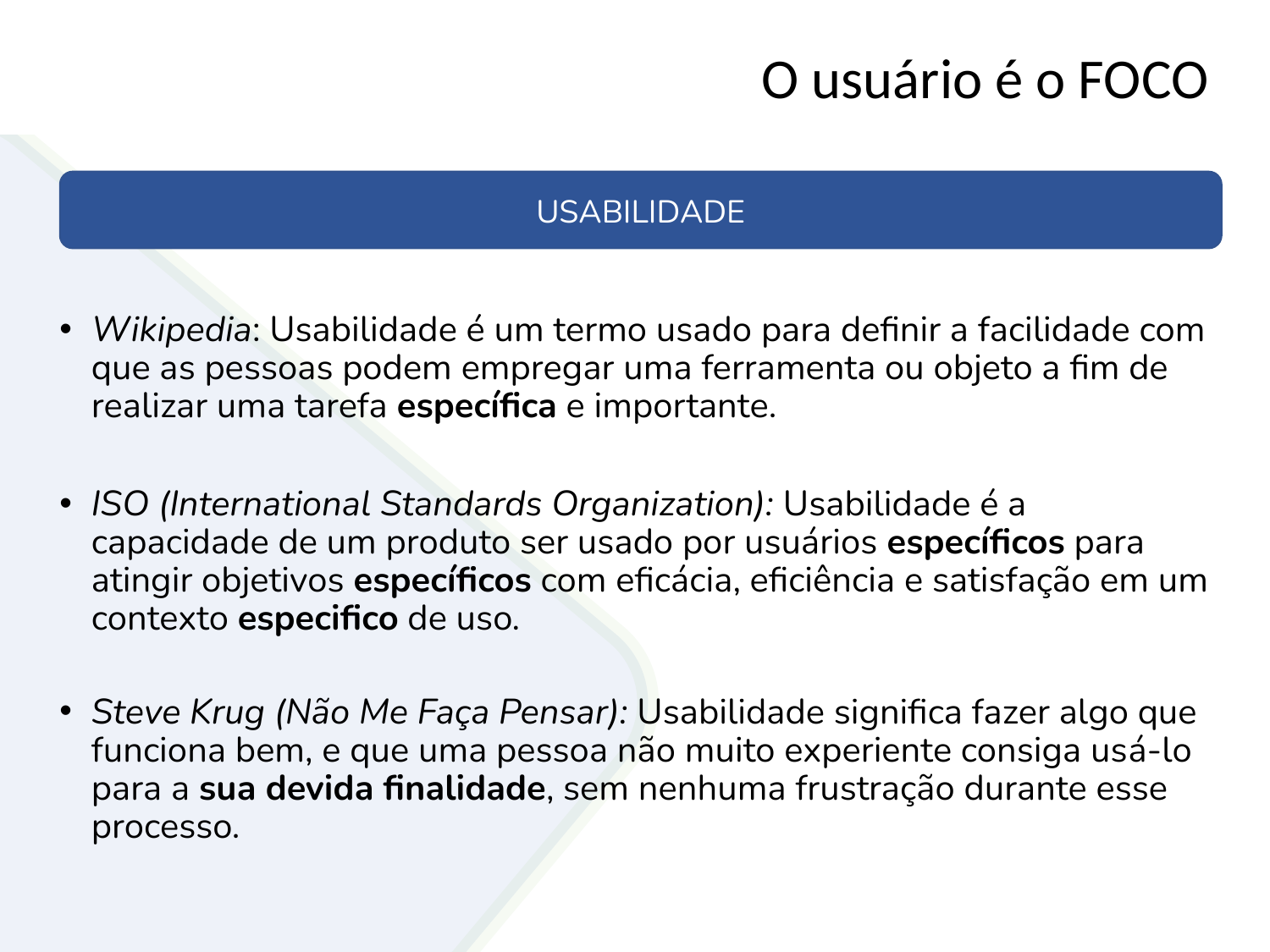

# O usuário é o FOCO
USABILIDADE
Wikipedia: Usabilidade é um termo usado para definir a facilidade com que as pessoas podem empregar uma ferramenta ou objeto a fim de realizar uma tarefa específica e importante.
ISO (International Standards Organization): Usabilidade é a capacidade de um produto ser usado por usuários específicos para atingir objetivos específicos com eficácia, eficiência e satisfação em um contexto especifico de uso.
Steve Krug (Não Me Faça Pensar): Usabilidade significa fazer algo que funciona bem, e que uma pessoa não muito experiente consiga usá-lo para a sua devida finalidade, sem nenhuma frustração durante esse processo.